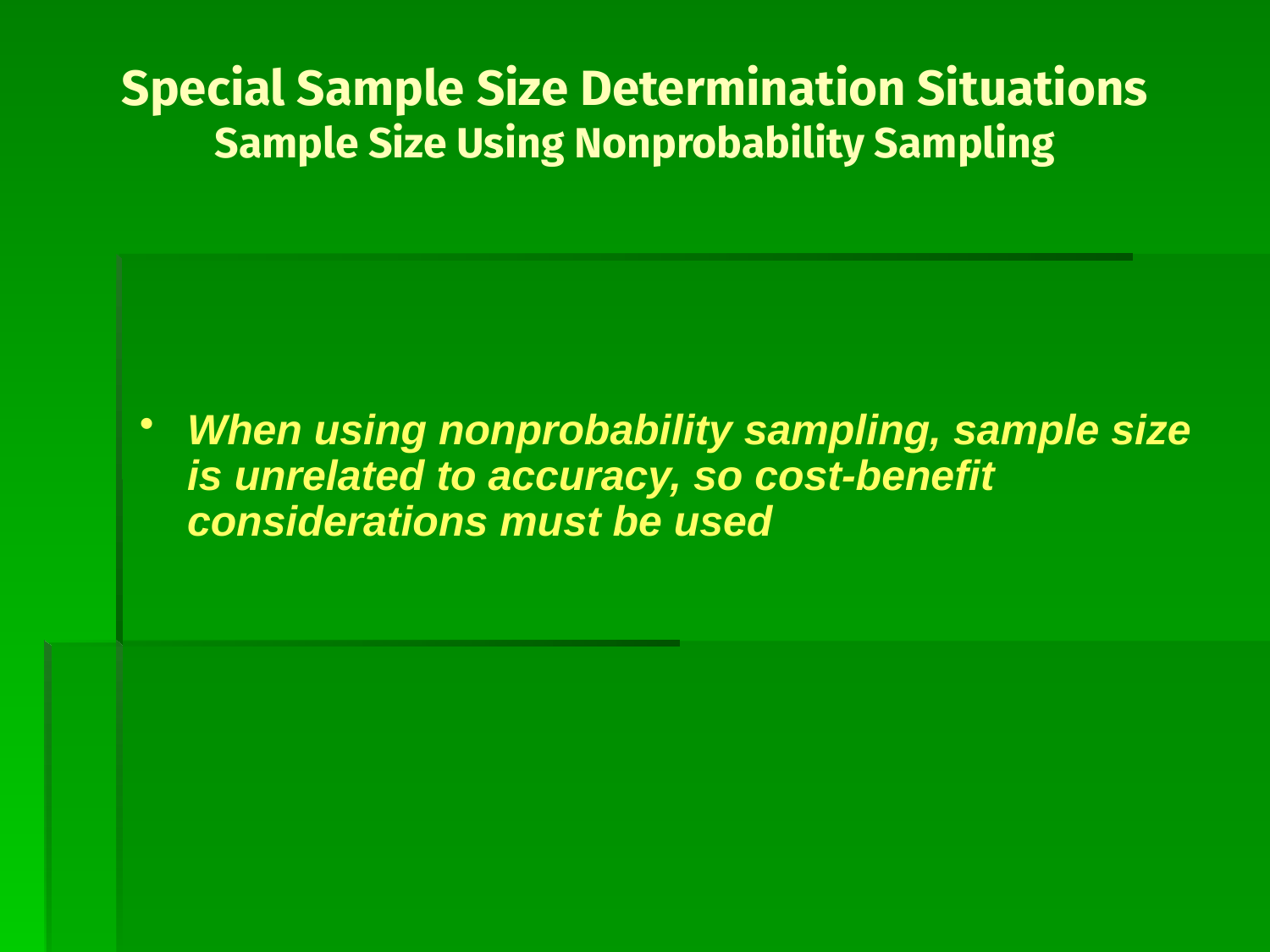

Special Sample Size Determination Situations
Sample Size Using Nonprobability Sampling
When using nonprobability sampling, sample size is unrelated to accuracy, so cost-benefit considerations must be used